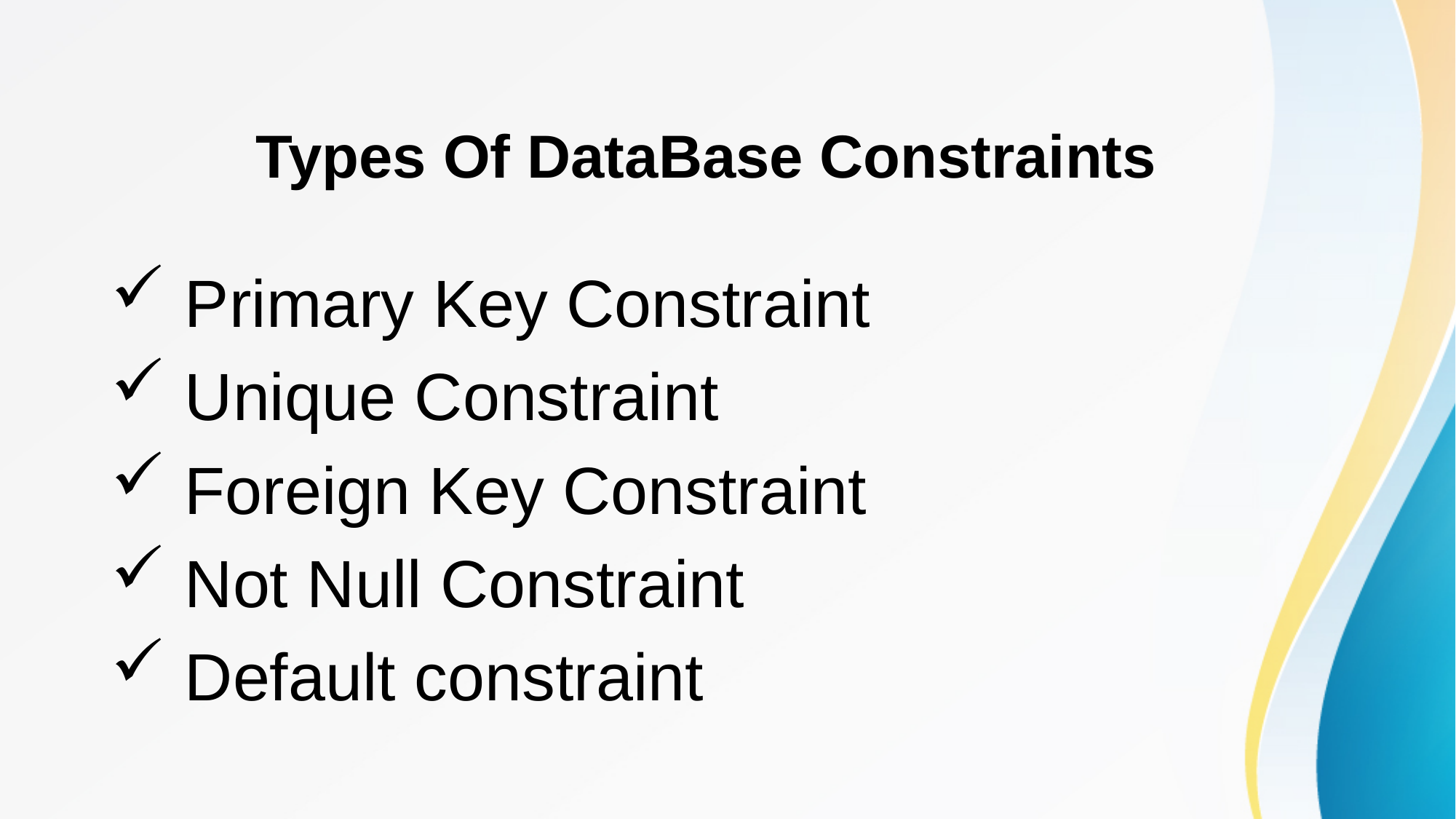

# Types Of DataBase Constraints

 Primary Key Constraint
 Unique Constraint
 Foreign Key Constraint
 Not Null Constraint
 Default constraint